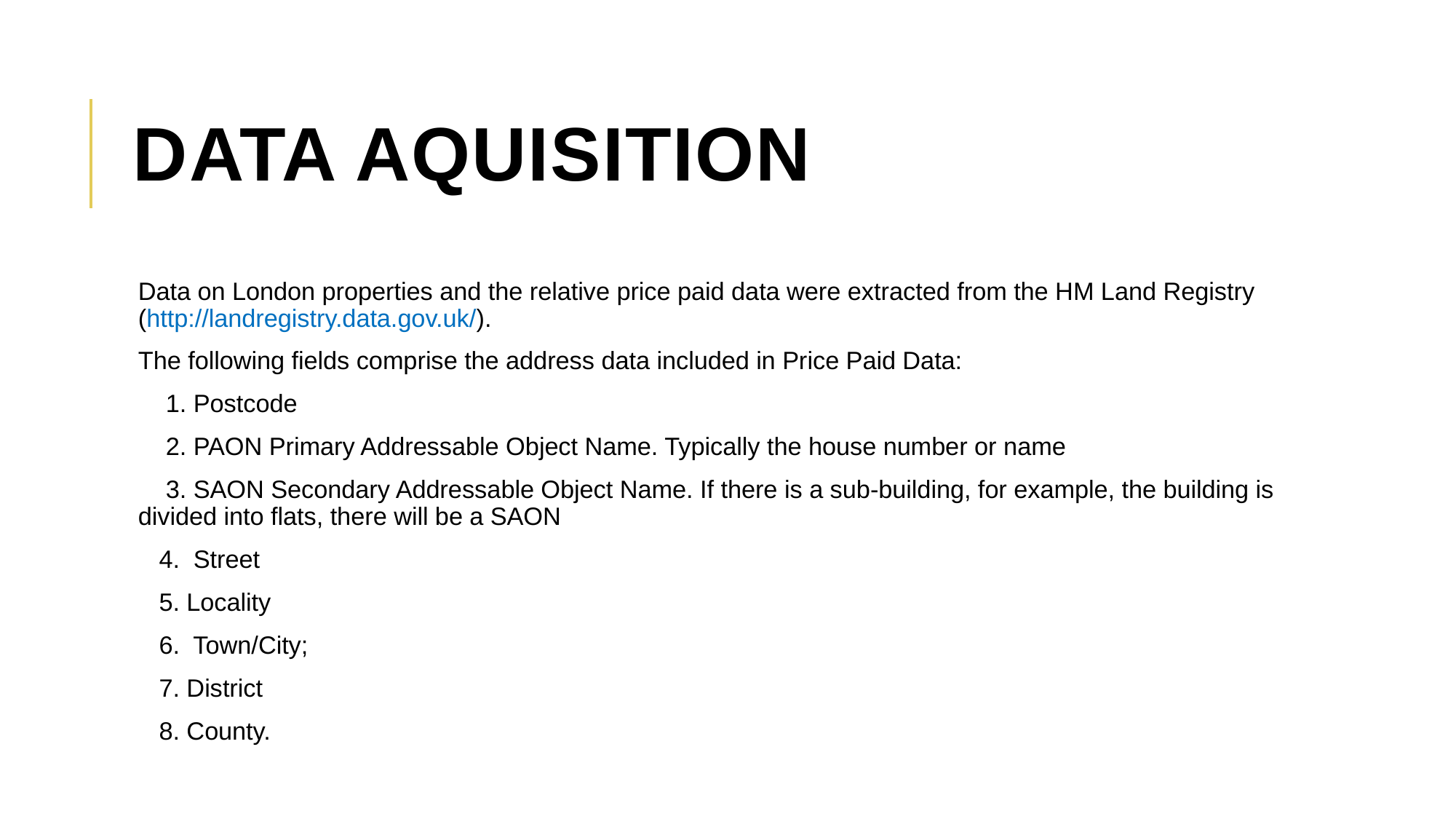

# Data Aquisition
Data on London properties and the relative price paid data were extracted from the HM Land Registry (http://landregistry.data.gov.uk/).
The following fields comprise the address data included in Price Paid Data:
    1. Postcode
    2. PAON Primary Addressable Object Name. Typically the house number or name
    3. SAON Secondary Addressable Object Name. If there is a sub-building, for example, the building is divided into flats, there will be a SAON
   4.  Street
   5. Locality
   6.  Town/City;
   7. District
   8. County.